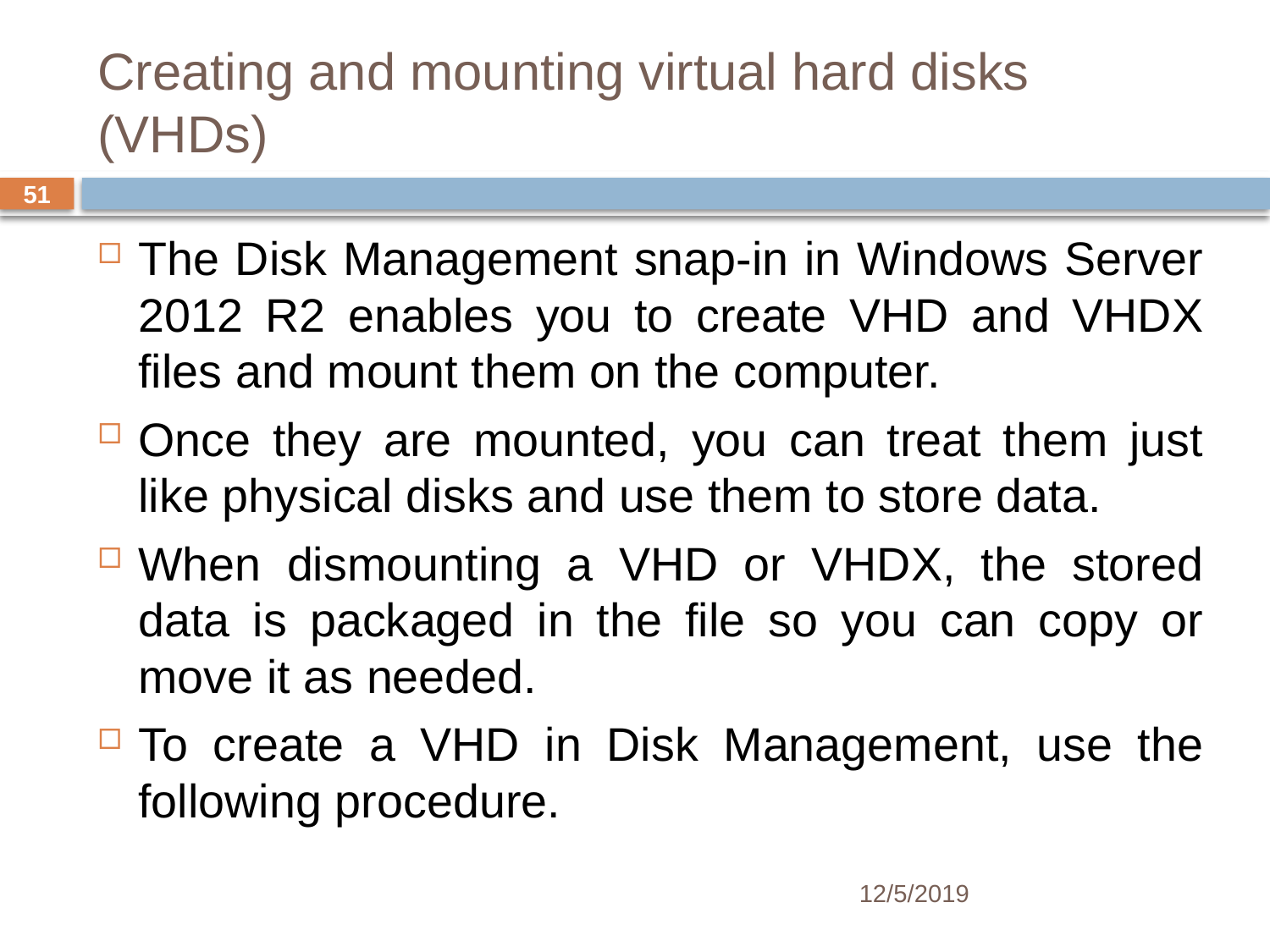

# Creating and mounting virtual hard disks (VHDs)
51
The Disk Management snap-in in Windows Server 2012 R2 enables you to create VHD and VHDX files and mount them on the computer.
Once they are mounted, you can treat them just like physical disks and use them to store data.
When dismounting a VHD or VHDX, the stored data is packaged in the file so you can copy or move it as needed.
To create a VHD in Disk Management, use the following procedure.
12/5/2019